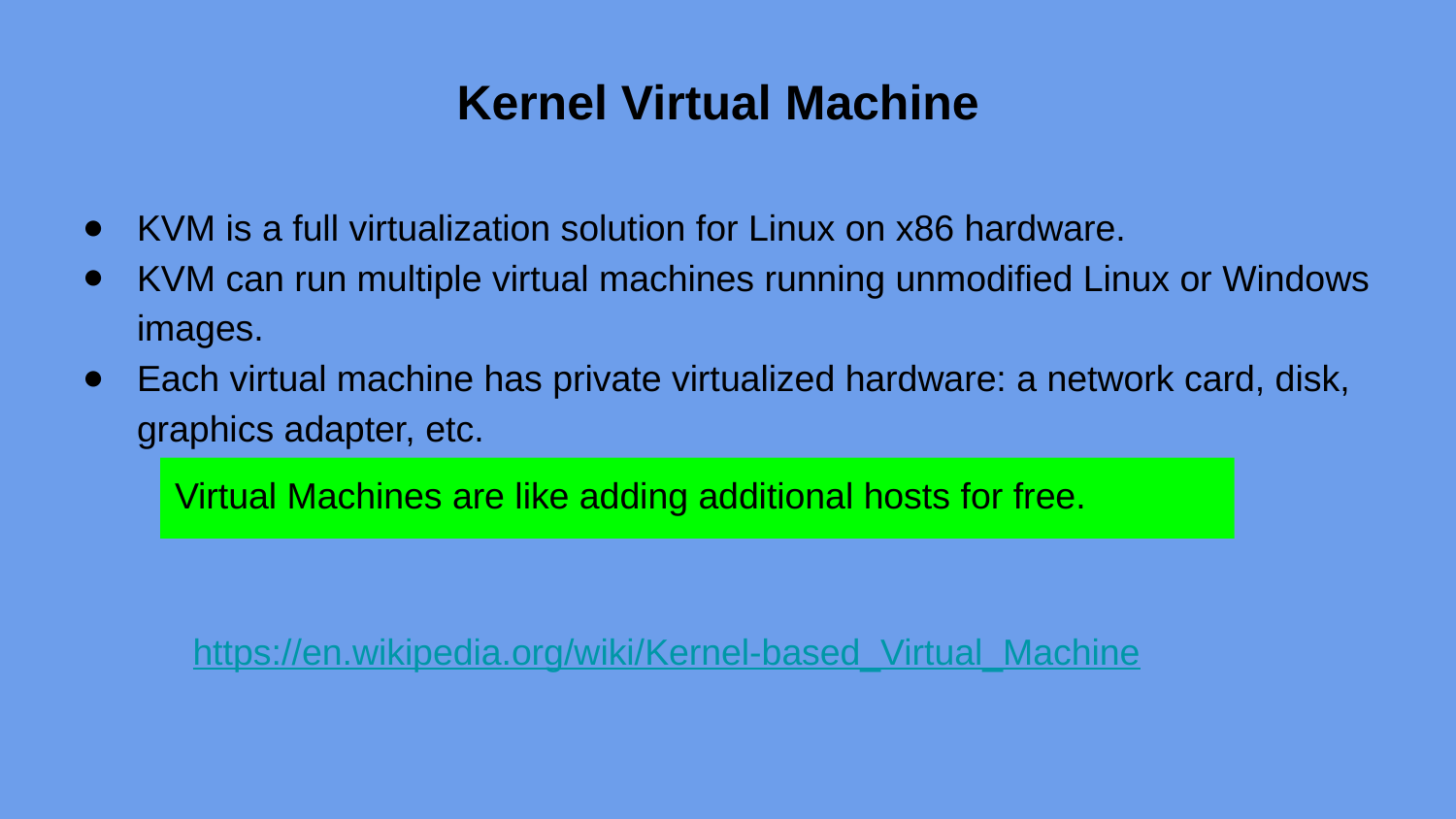

# Kernel Virtual Machine

KVM is a full virtualization solution for Linux on x86 hardware.
KVM can run multiple virtual machines running unmodified Linux or Windows images.
Each virtual machine has private virtualized hardware: a network card, disk, graphics adapter, etc.

Virtual Machines are like adding additional hosts for free.
https://en.wikipedia.org/wiki/Kernel-based_Virtual_Machine